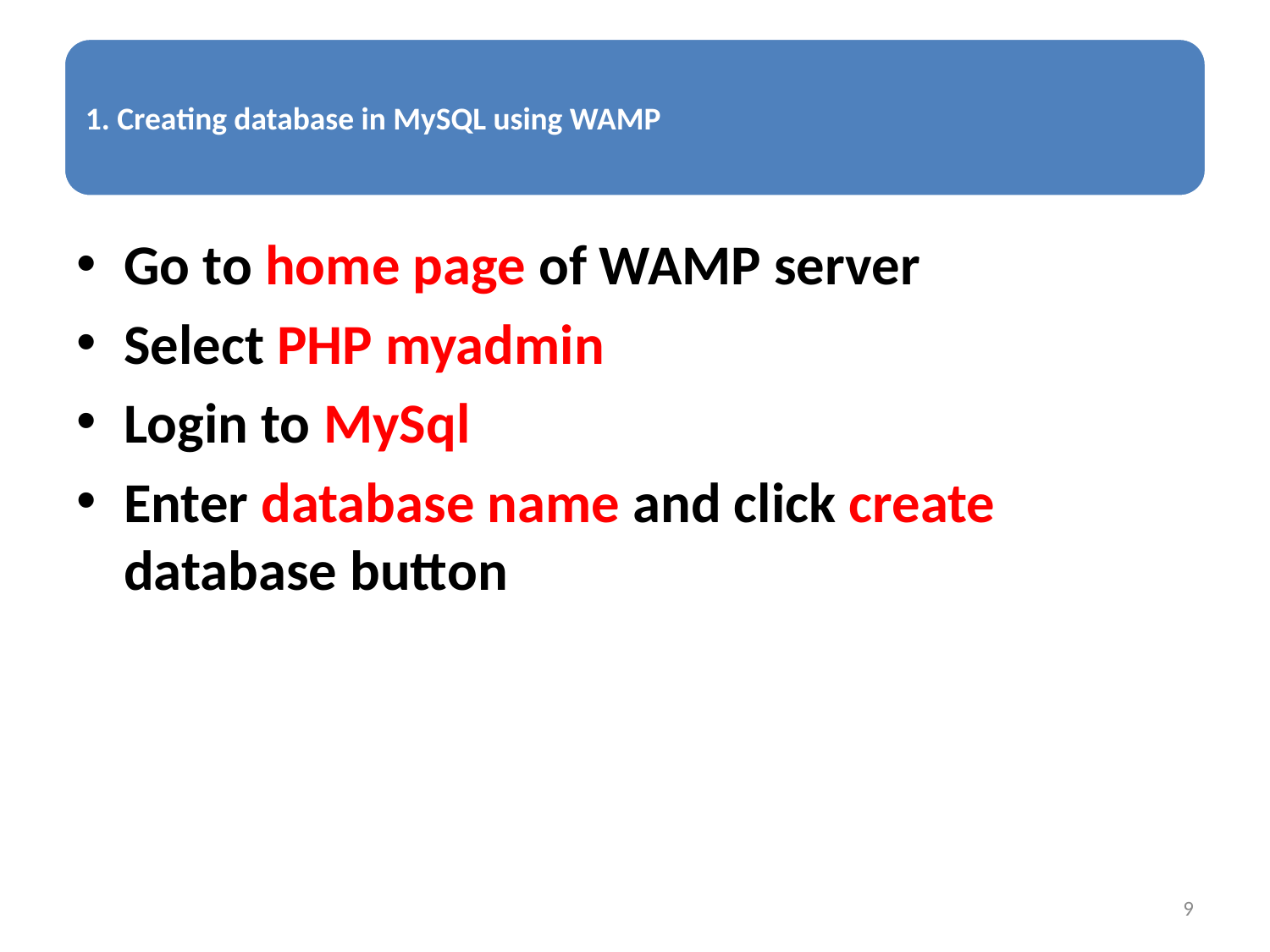

1. Creating database in MySQL using WAMP
Go to home page of WAMP server
Select PHP myadmin
Login to MySql
Enter database name and click create database button

9